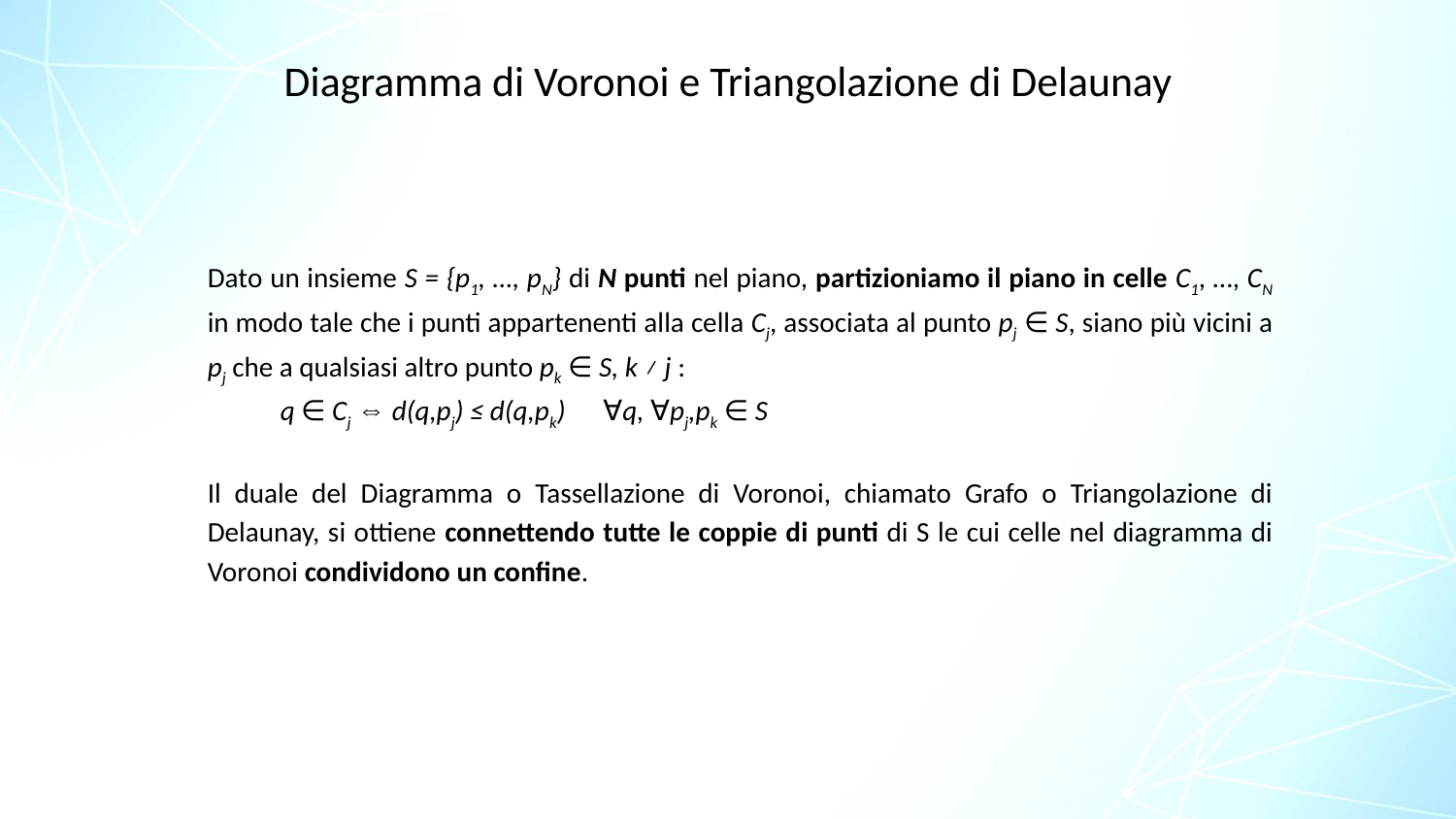

Diagramma di Voronoi e Triangolazione di Delaunay
Dato un insieme S = {p1, …, pN} di N punti nel piano, partizioniamo il piano in celle C1, …, CN in modo tale che i punti appartenenti alla cella Cj, associata al punto pj ∈ S, siano più vicini a pj che a qualsiasi altro punto pk ∈ S, k ≠ j :
q ∈ Cj ⇔ d(q,pj) ≤ d(q,pk)      ∀q, ∀pj,pk ∈ S

Il duale del Diagramma o Tassellazione di Voronoi, chiamato Grafo o Triangolazione di Delaunay, si ottiene connettendo tutte le coppie di punti di S le cui celle nel diagramma di Voronoi condividono un confine.